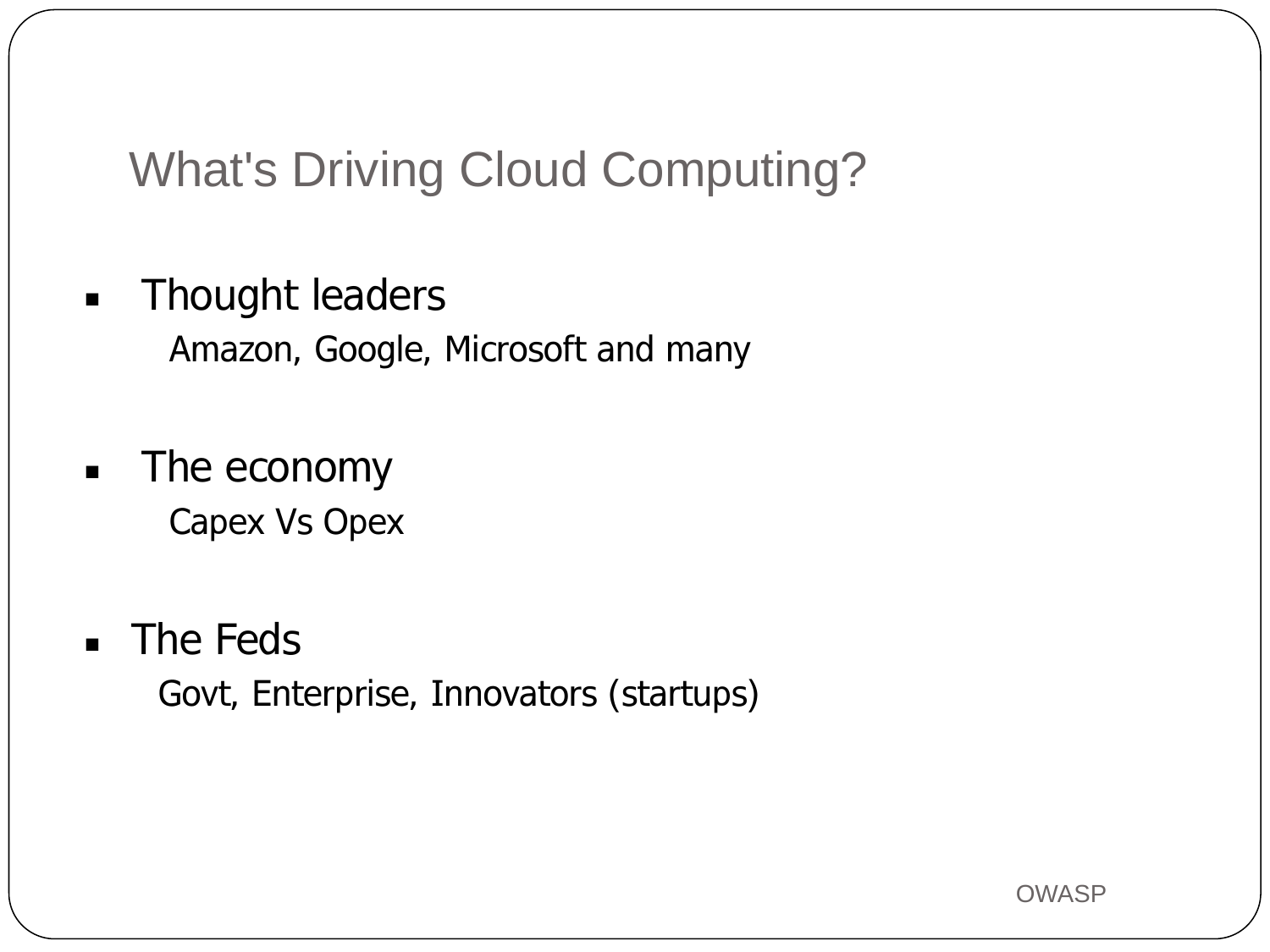

# What's Driving Cloud Computing?
 Thought leaders
  Amazon, Google, Microsoft and many

 The economy
  Capex Vs Opex

The Feds
 Govt, Enterprise, Innovators (startups)
OWASP